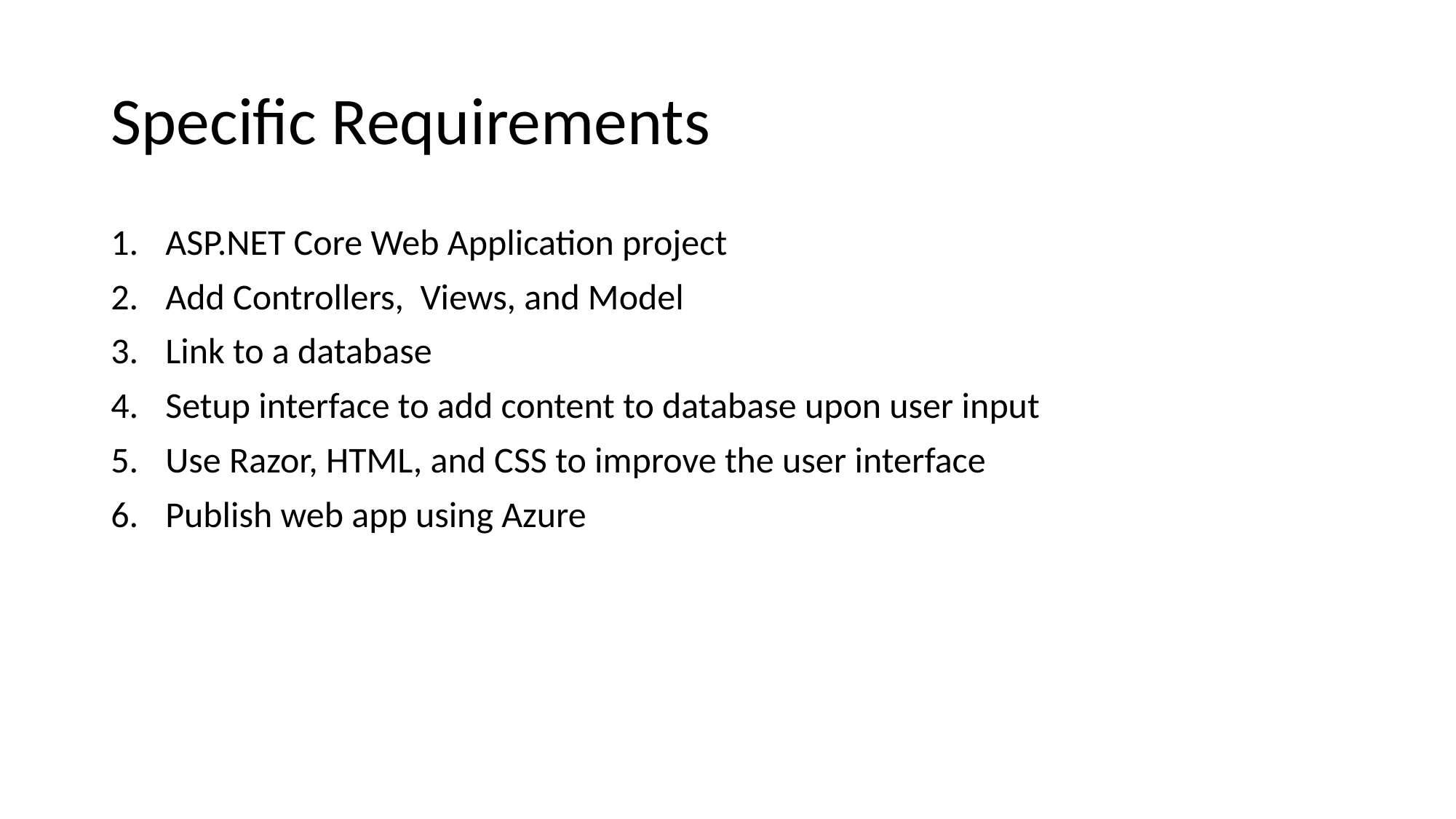

# Specific Requirements
ASP.NET Core Web Application project
Add Controllers,  Views, and Model
Link to a database
Setup interface to add content to database upon user input
Use Razor, HTML, and CSS to improve the user interface
Publish web app using Azure